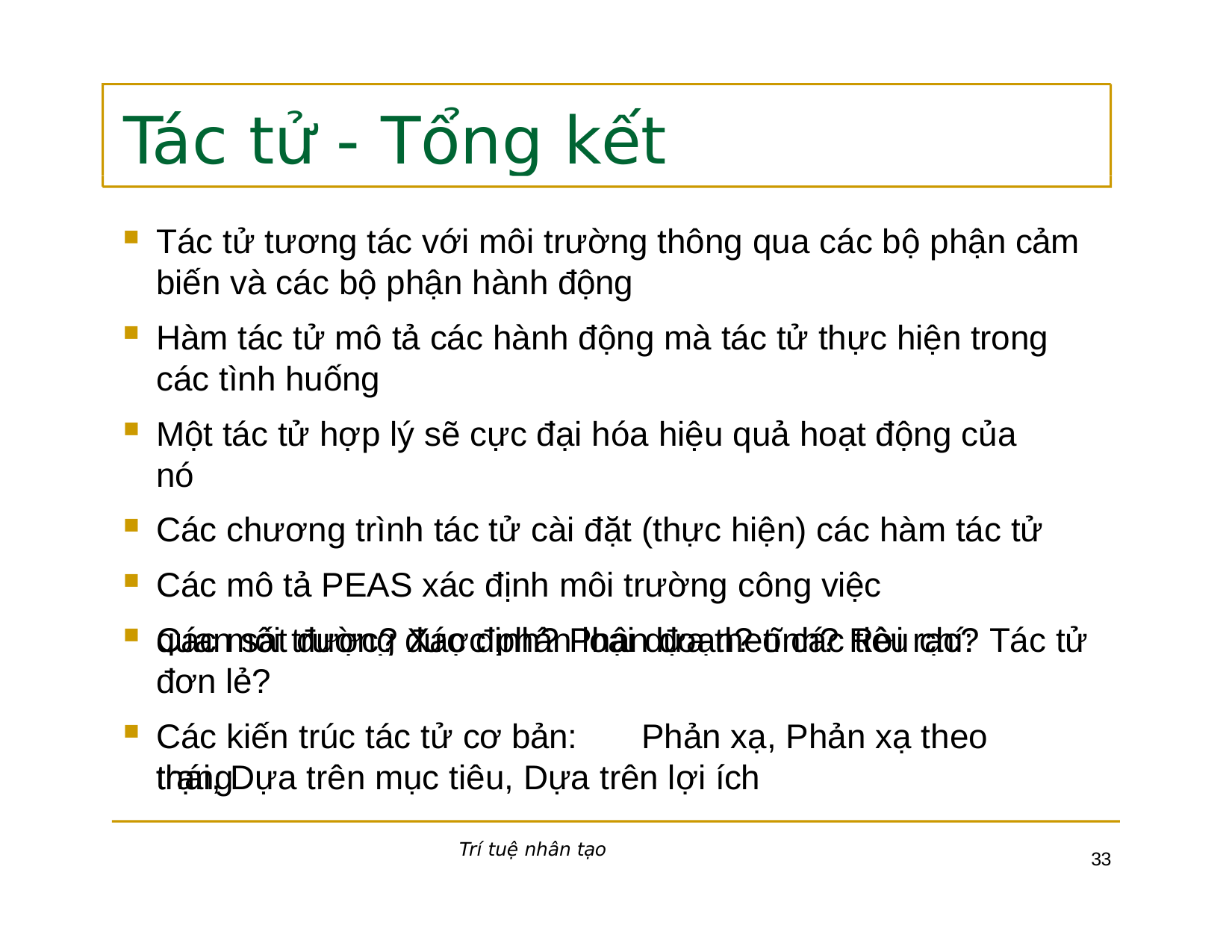

# Tác tử - Tổng kết

Tác tử tương tác với môi trường thông qua các bộ phận cảm biến và các bộ phận hành động
Hàm tác tử mô tả các hành động mà tác tử thực hiện trong các tình huống
Một tác tử hợp lý sẽ cực đại hóa hiệu quả hoạt động của nó
Các chương trình tác tử cài đặt (thực hiện) các hàm tác tử
Các mô tả PEAS xác định môi trường công việc
Các môi trường được phân loại dựa theo các tiêu chí:	Có thể
quan sát được? Xác định? Phân đoạn? tĩnh? Rời rạc? Tác tử
đơn lẻ?
Các kiến trúc tác tử cơ bản:	Phản xạ, Phản xạ theo trạng

thái, Dựa trên mục tiêu, Dựa trên lợi ích

Trí tuệ nhân tạo
33